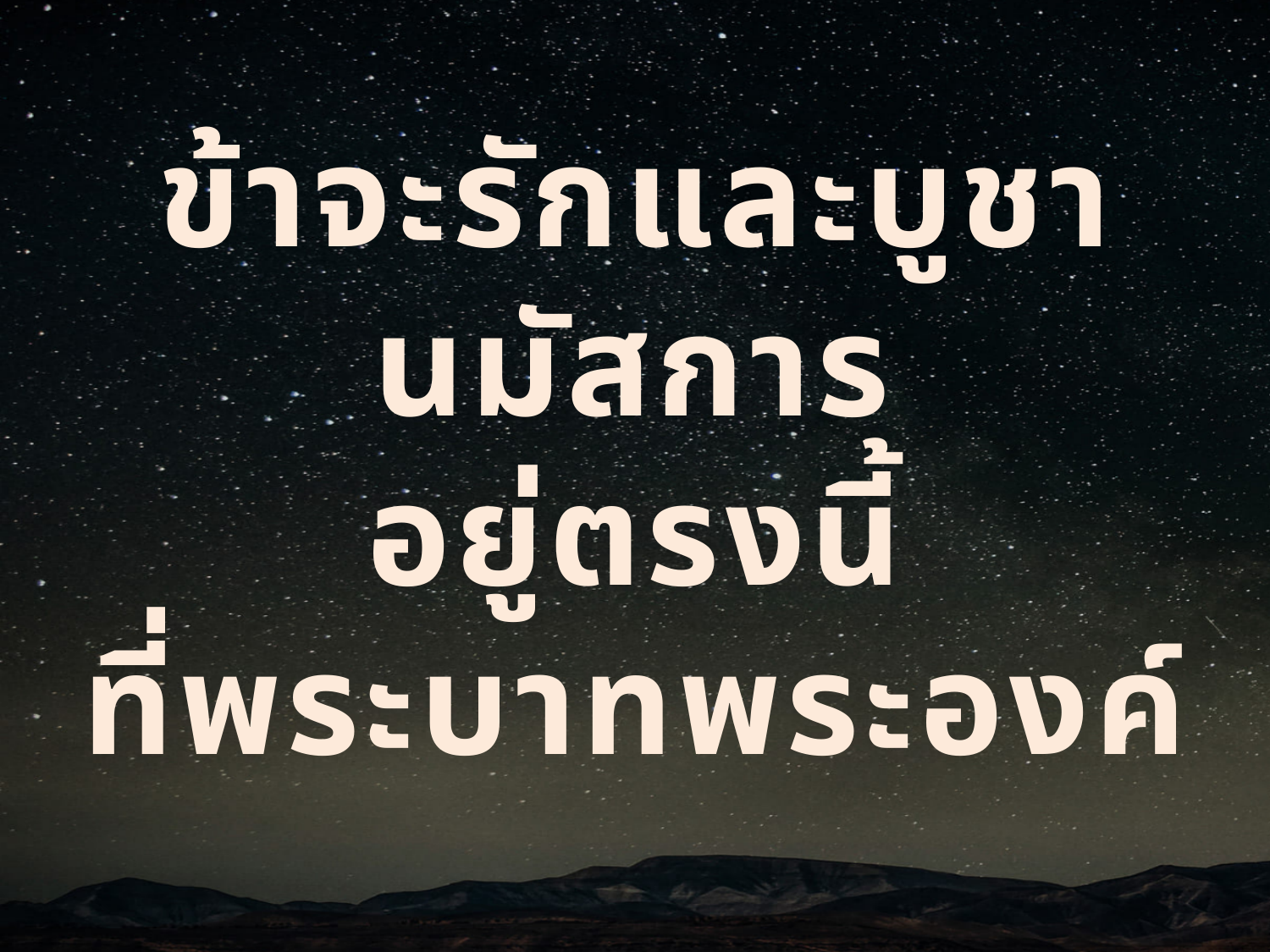

ข้าจะรักและบูชา
นมัสการ
อยู่ตรงนี้
ที่พระบาทพระองค์